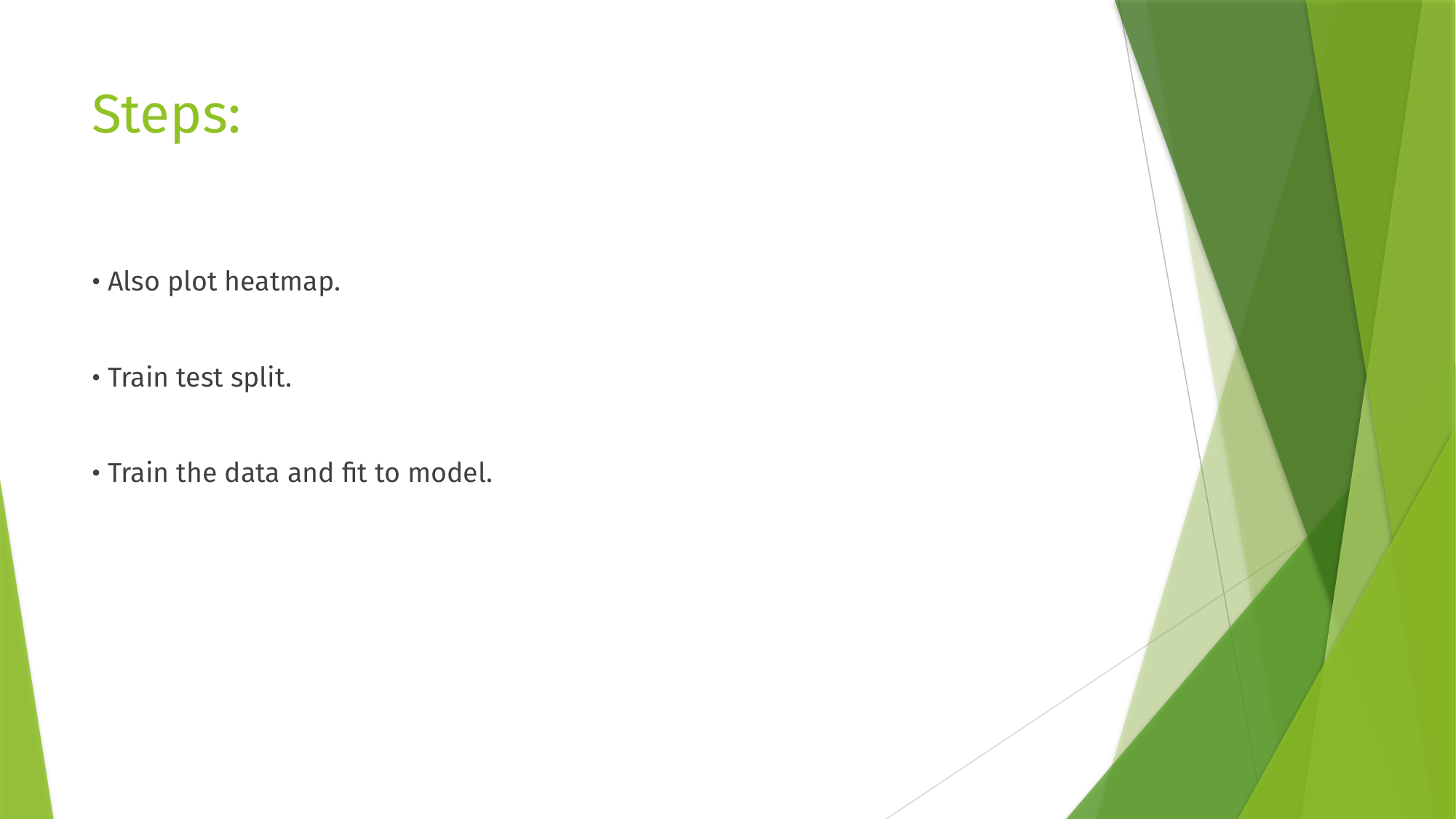

# Steps:
• Also plot heatmap.

• Train test split.

• Train the data and fit to model.